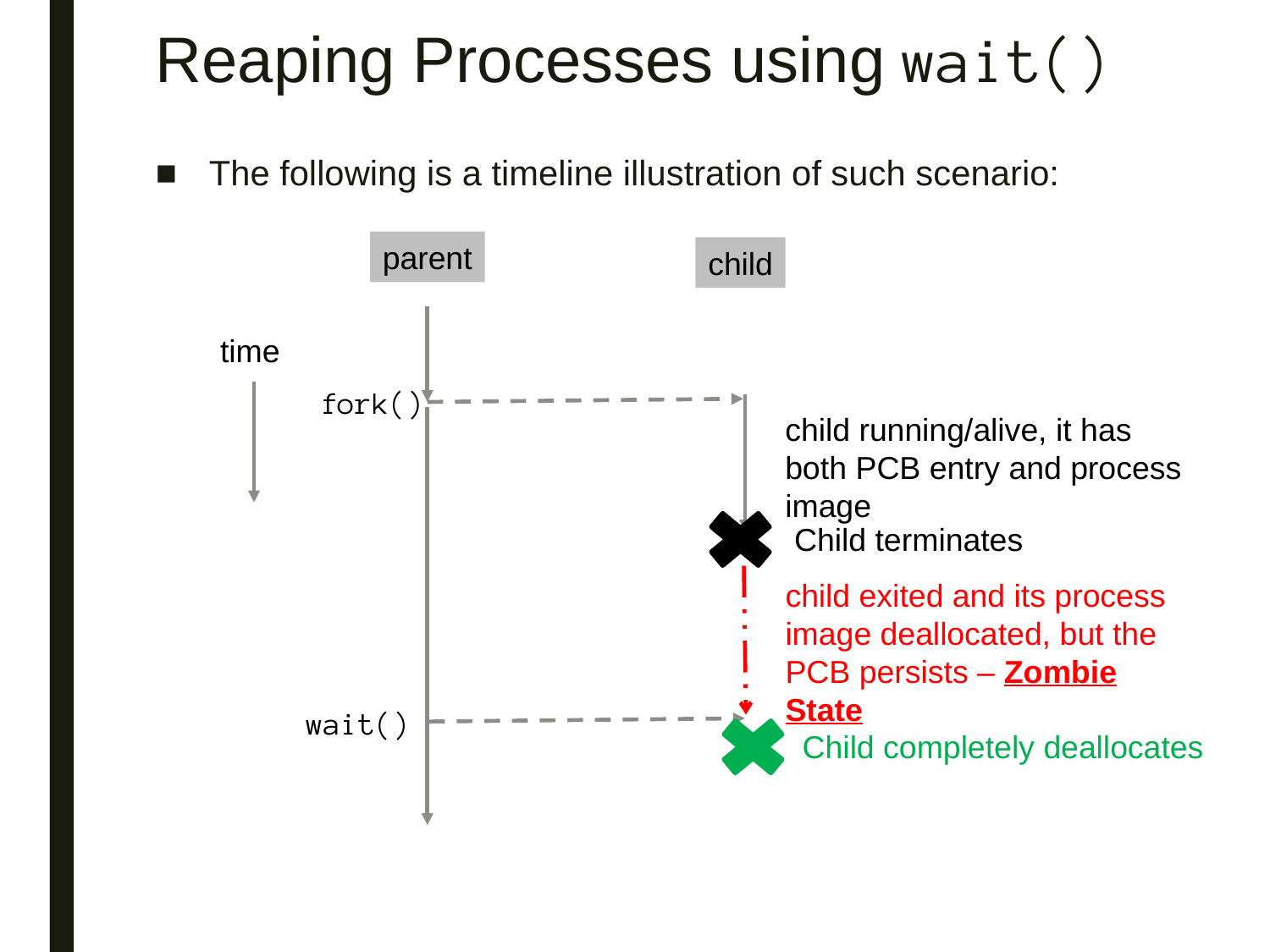

# Reaping Processes using wait()
The following is a timeline illustration of such scenario:
parent
child
time
fork()
child running/alive, it has both PCB entry and process image

Child terminates
child exited and its process image deallocated, but the PCB persists – Zombie State
wait()

Child completely deallocates